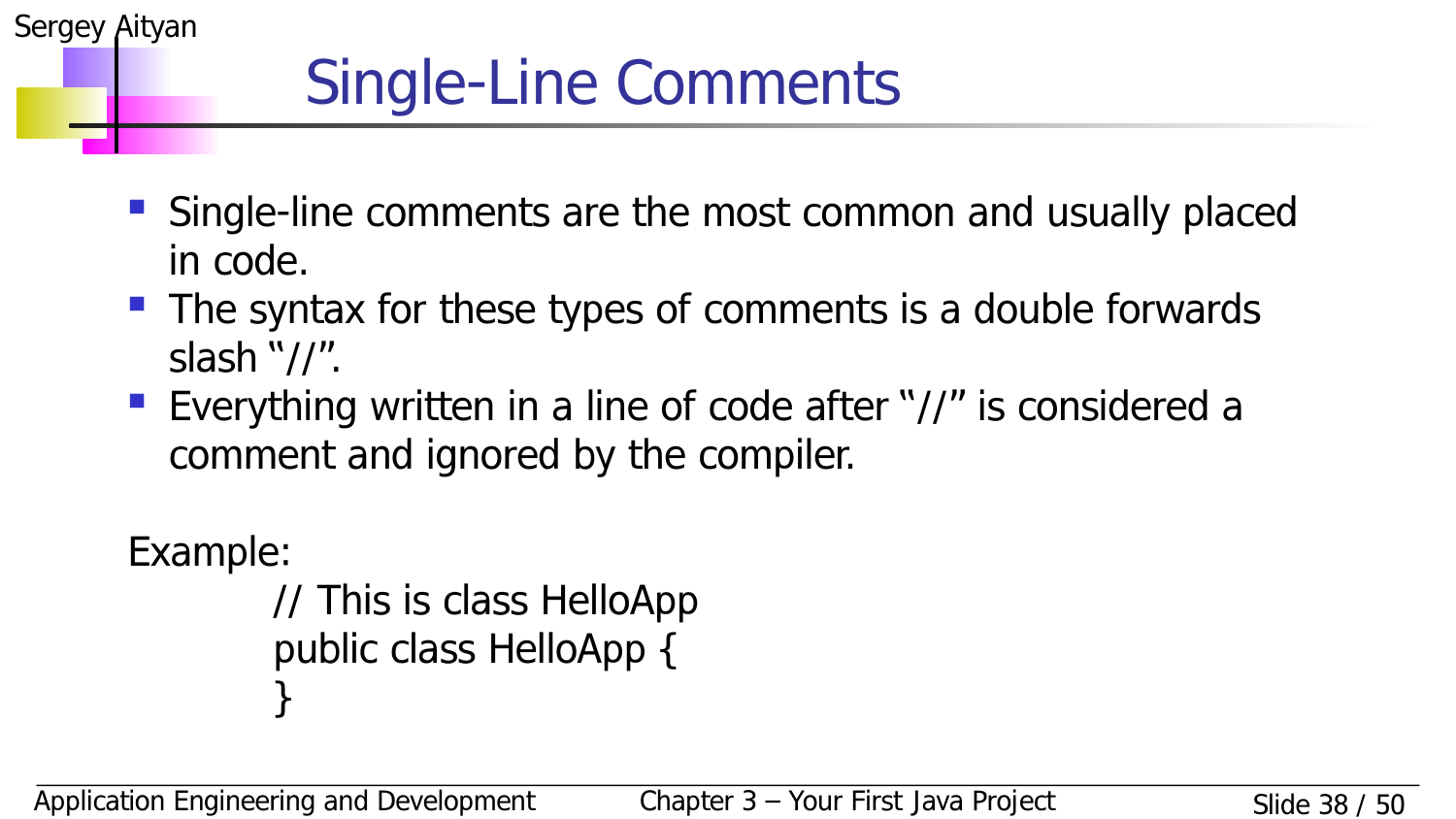

# Single-Line Comments
Single-line comments are the most common and usually placed in code.
The syntax for these types of comments is a double forwards slash “//”.
Everything written in a line of code after “//” is considered a comment and ignored by the compiler.

Example:
	// This is class HelloApp
	public class HelloApp {
	}